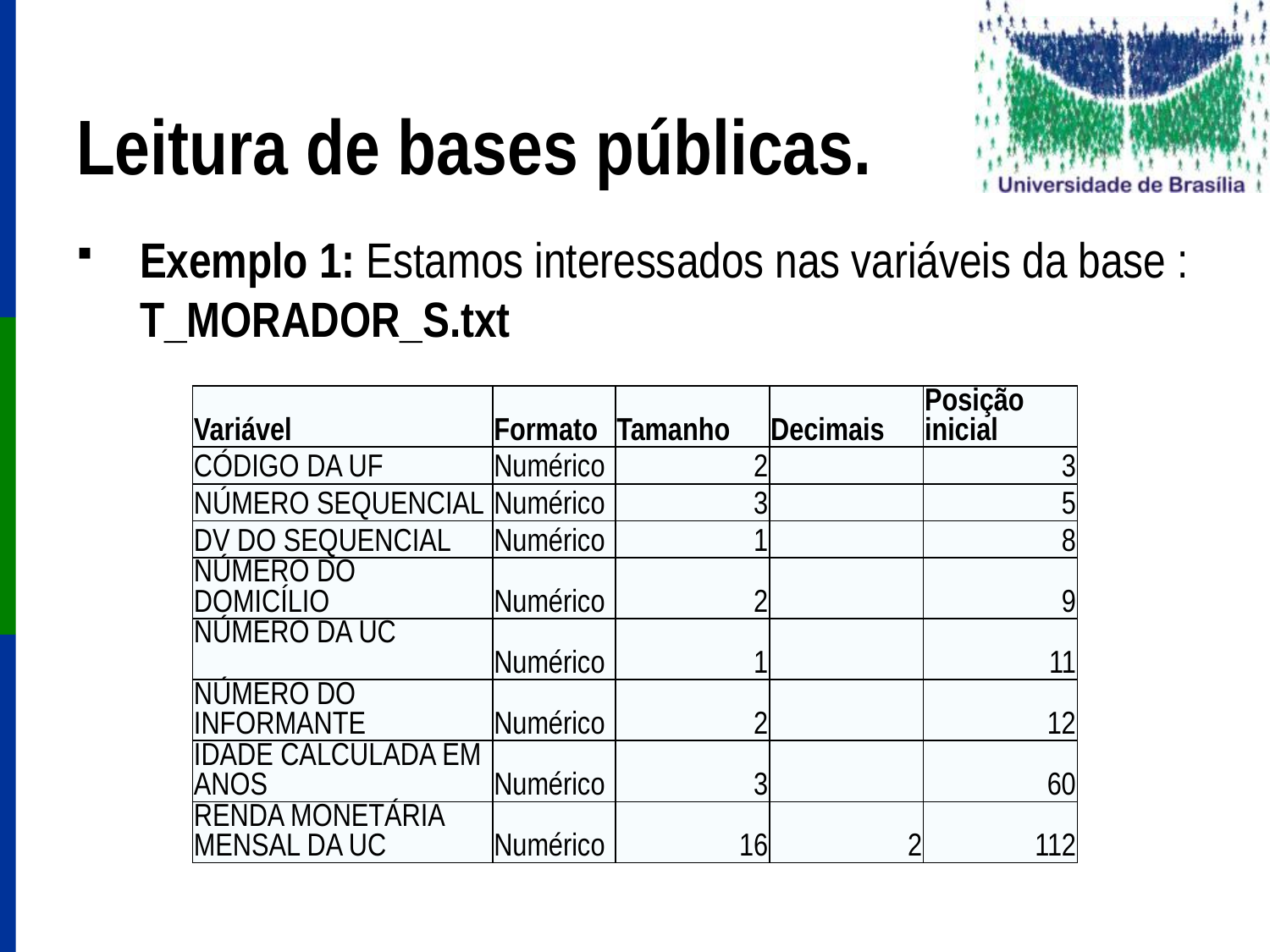

# Leitura de bases públicas.
Exemplo 1: Estamos interessados nas variáveis da base : T_MORADOR_S.txt
| Variável | Formato | Tamanho | Decimais | Posição inicial |
| --- | --- | --- | --- | --- |
| CÓDIGO DA UF | Numérico | 2 |  | 3 |
| NÚMERO SEQUENCIAL | Numérico | 3 |  | 5 |
| DV DO SEQUENCIAL | Numérico | 1 |  | 8 |
| NÚMERO DO DOMICÍLIO | Numérico | 2 |  | 9 |
| NÚMERO DA UC | Numérico | 1 |  | 11 |
| NÚMERO DO INFORMANTE | Numérico | 2 |  | 12 |
| IDADE CALCULADA EM ANOS | Numérico | 3 |  | 60 |
| RENDA MONETÁRIA MENSAL DA UC | Numérico | 16 | 2 | 112 |